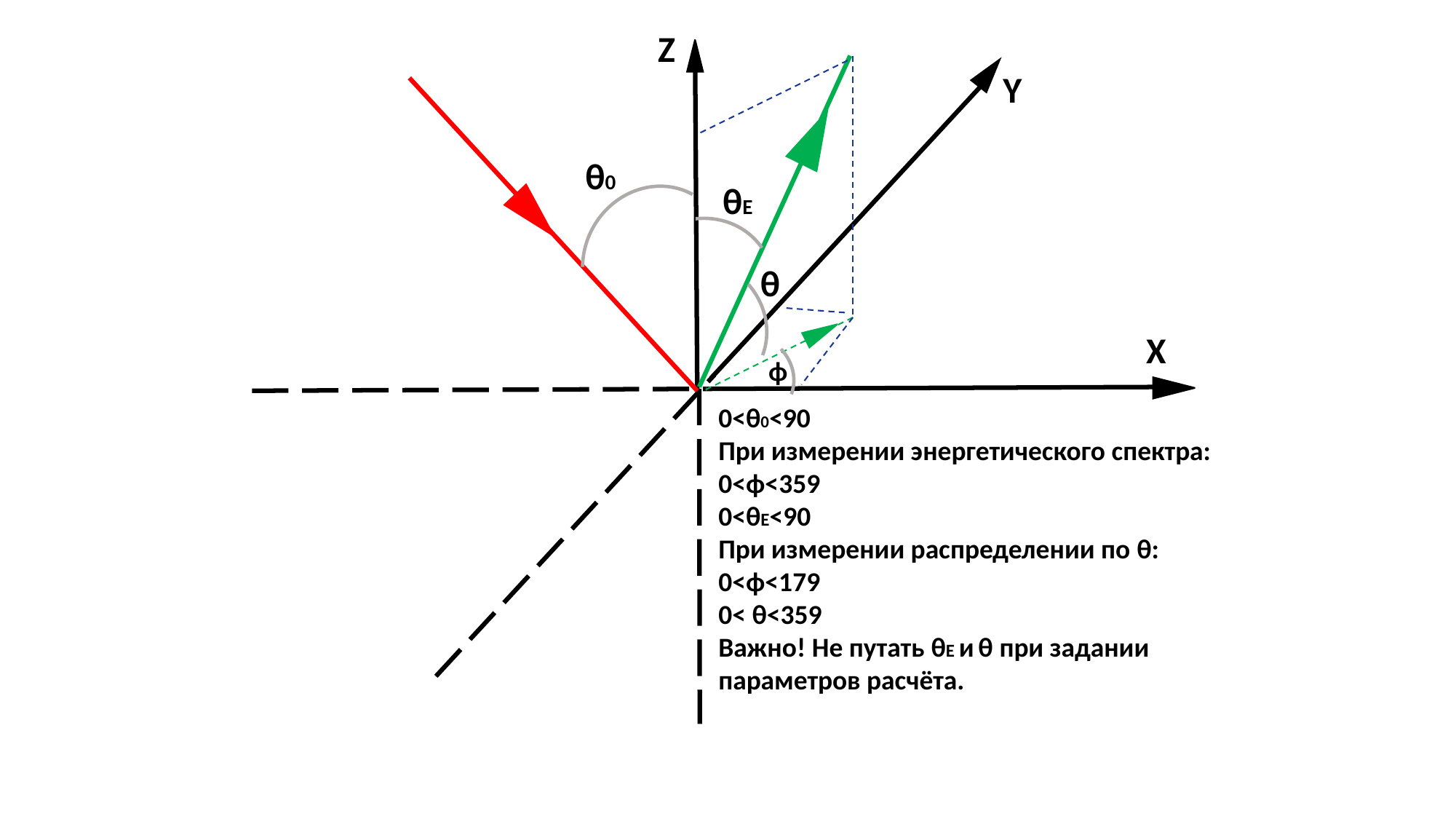

Z

Y

θ0
θE

θ

X

ϕ

0<θ0<90
При измерении энергетического спектра:
0<ϕ<359
0<θE<90
При измерении распределении по θ:
0<ϕ<179
0< θ<359
Важно! Не путать θE и θ при задании
параметров расчёта.